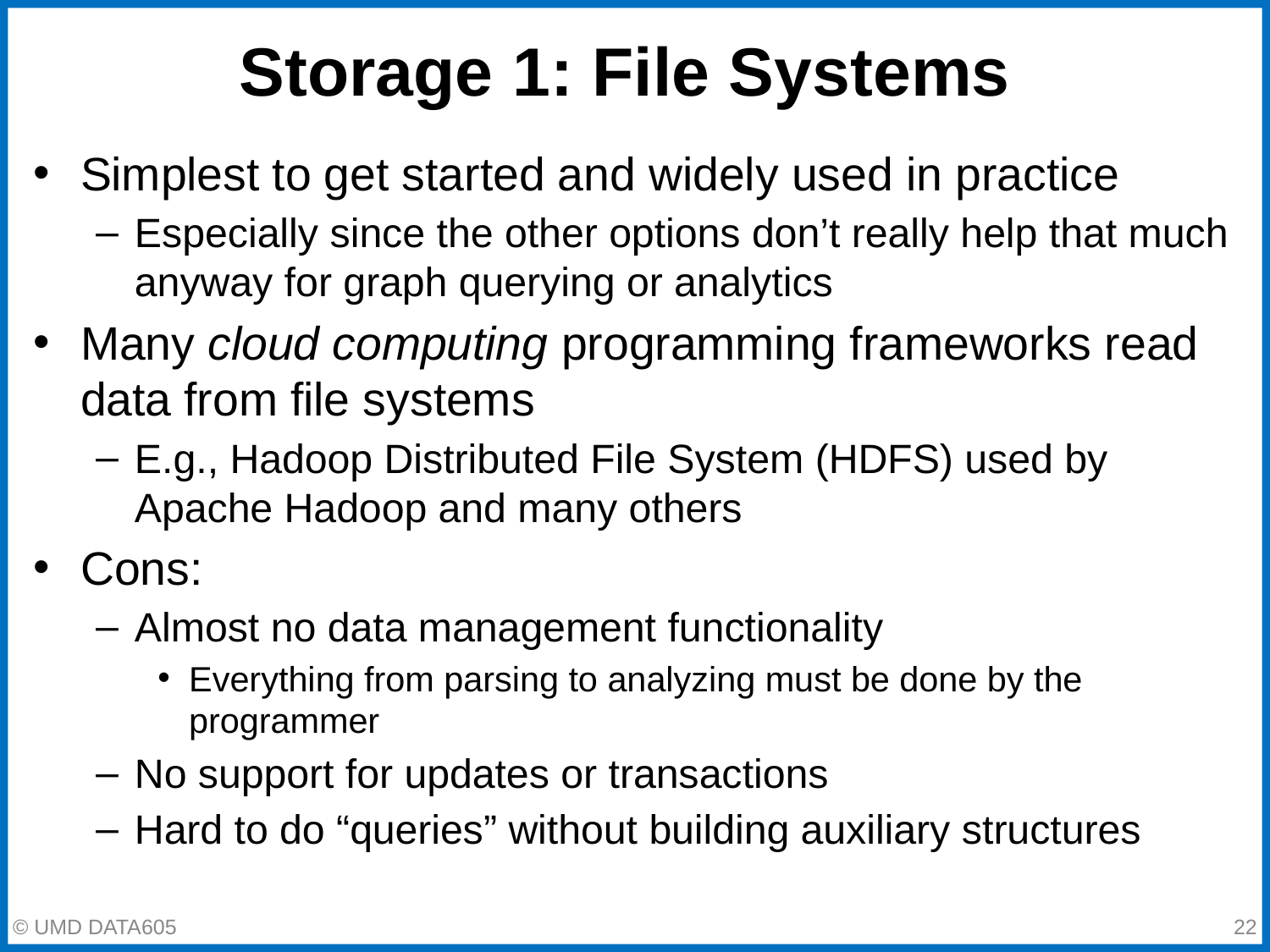

# Storage 1: File Systems
Simplest to get started and widely used in practice
Especially since the other options don’t really help that much anyway for graph querying or analytics
Many cloud computing programming frameworks read data from file systems
E.g., Hadoop Distributed File System (HDFS) used by Apache Hadoop and many others
Cons:
Almost no data management functionality
Everything from parsing to analyzing must be done by the programmer
No support for updates or transactions
Hard to do “queries” without building auxiliary structures

22